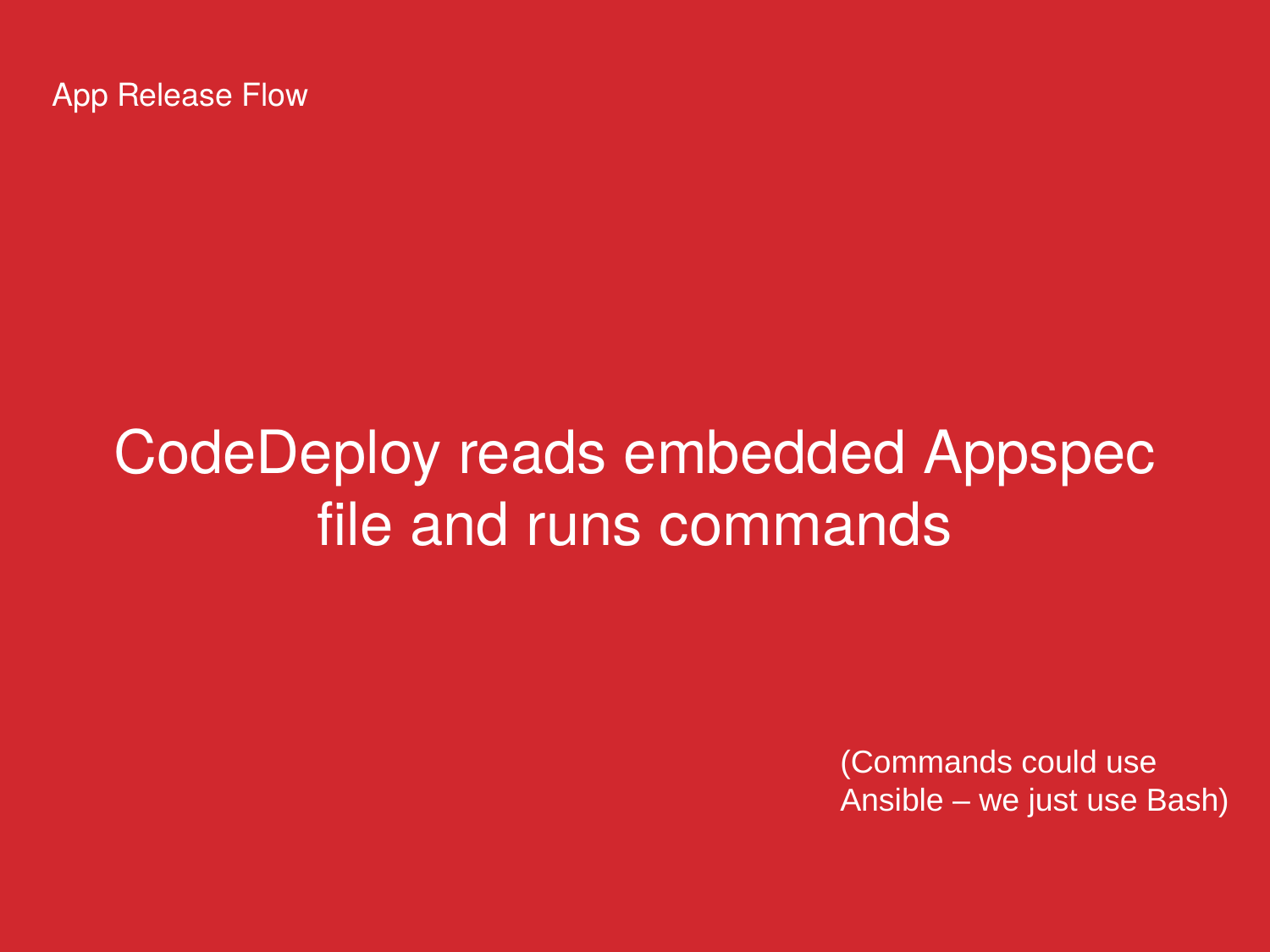

App Release Flow
# CodeDeploy reads embedded Appspec file and runs commands
(Commands could use
Ansible – we just use Bash)